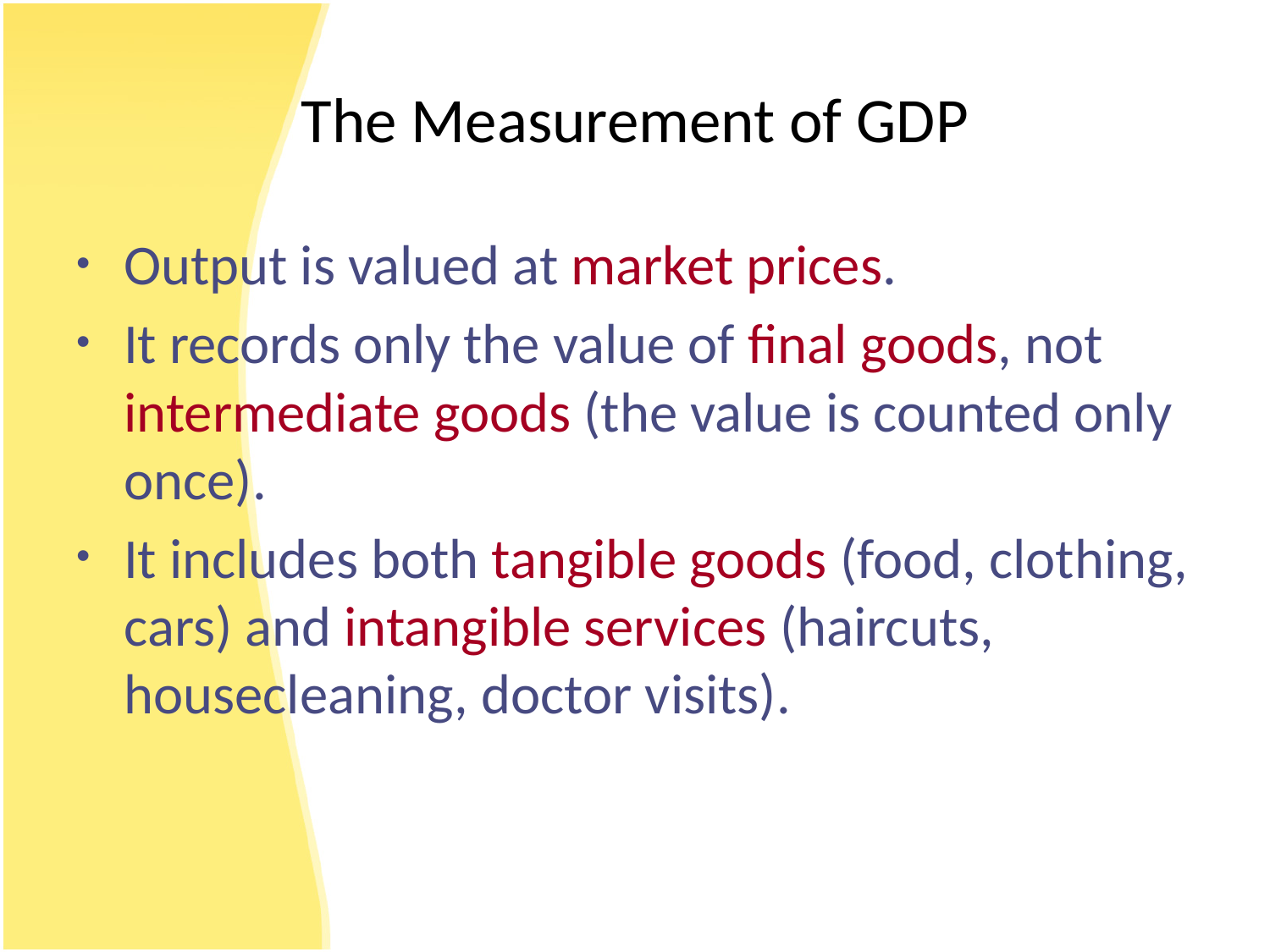

# The Measurement of GDP
Output is valued at market prices.
It records only the value of final goods, not intermediate goods (the value is counted only once).
It includes both tangible goods (food, clothing, cars) and intangible services (haircuts, housecleaning, doctor visits).